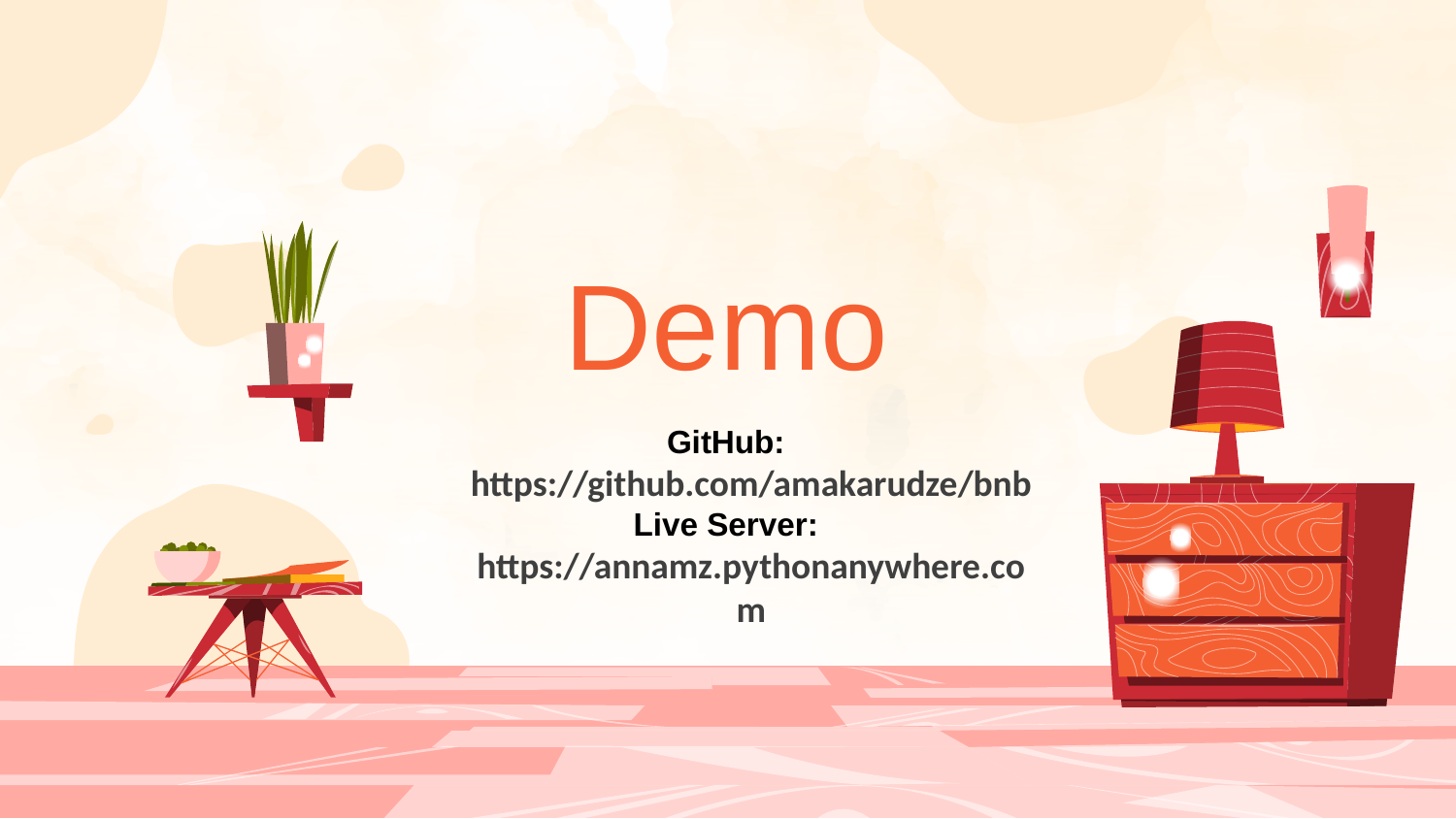

# Demo

GitHub: https://github.com/amakarudze/bnb
Live Server: https://annamz.pythonanywhere.com